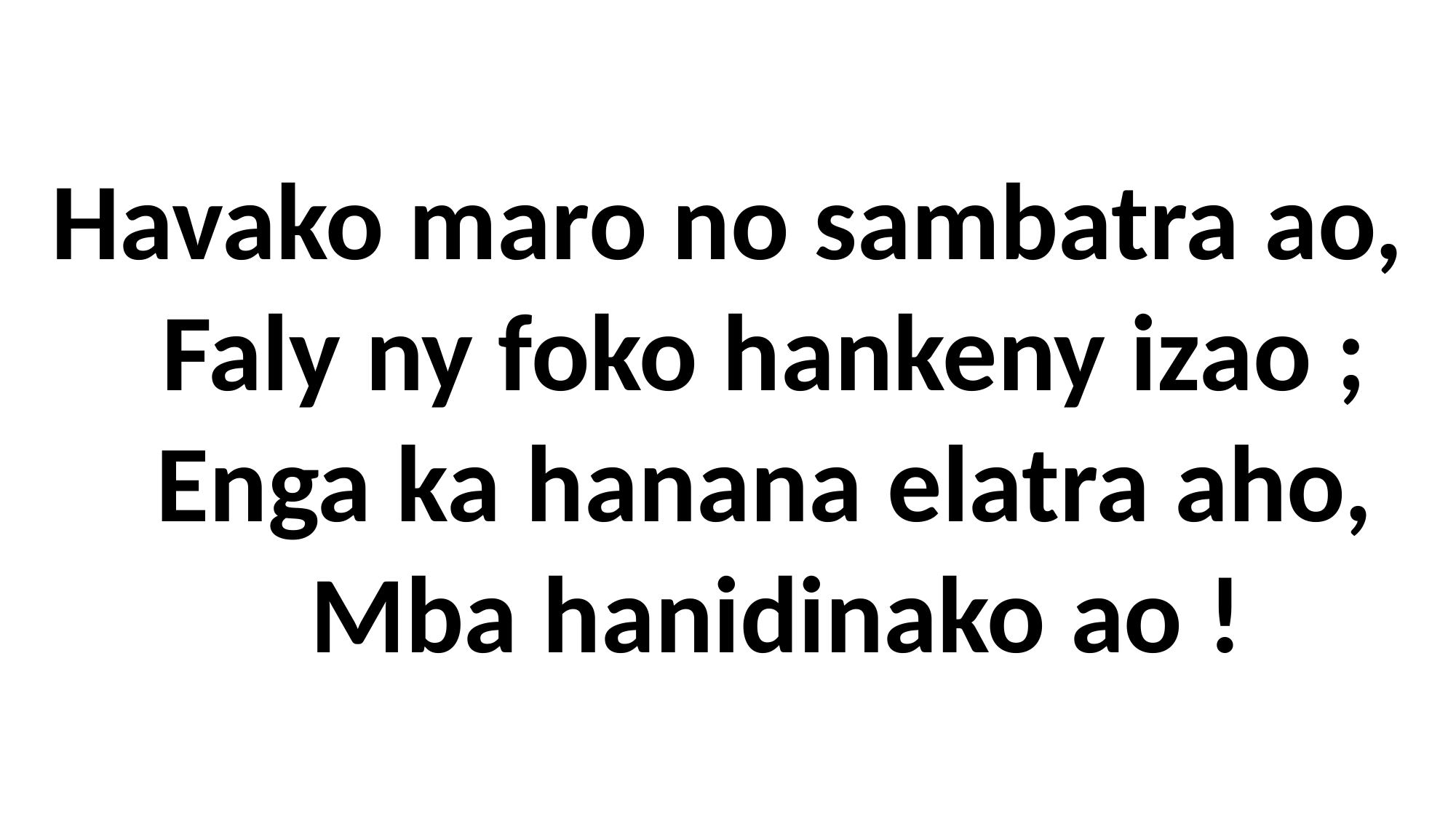

Havako maro no sambatra ao,
   Faly ny foko hankeny izao ;
   Enga ka hanana elatra aho,
    Mba hanidinako ao !